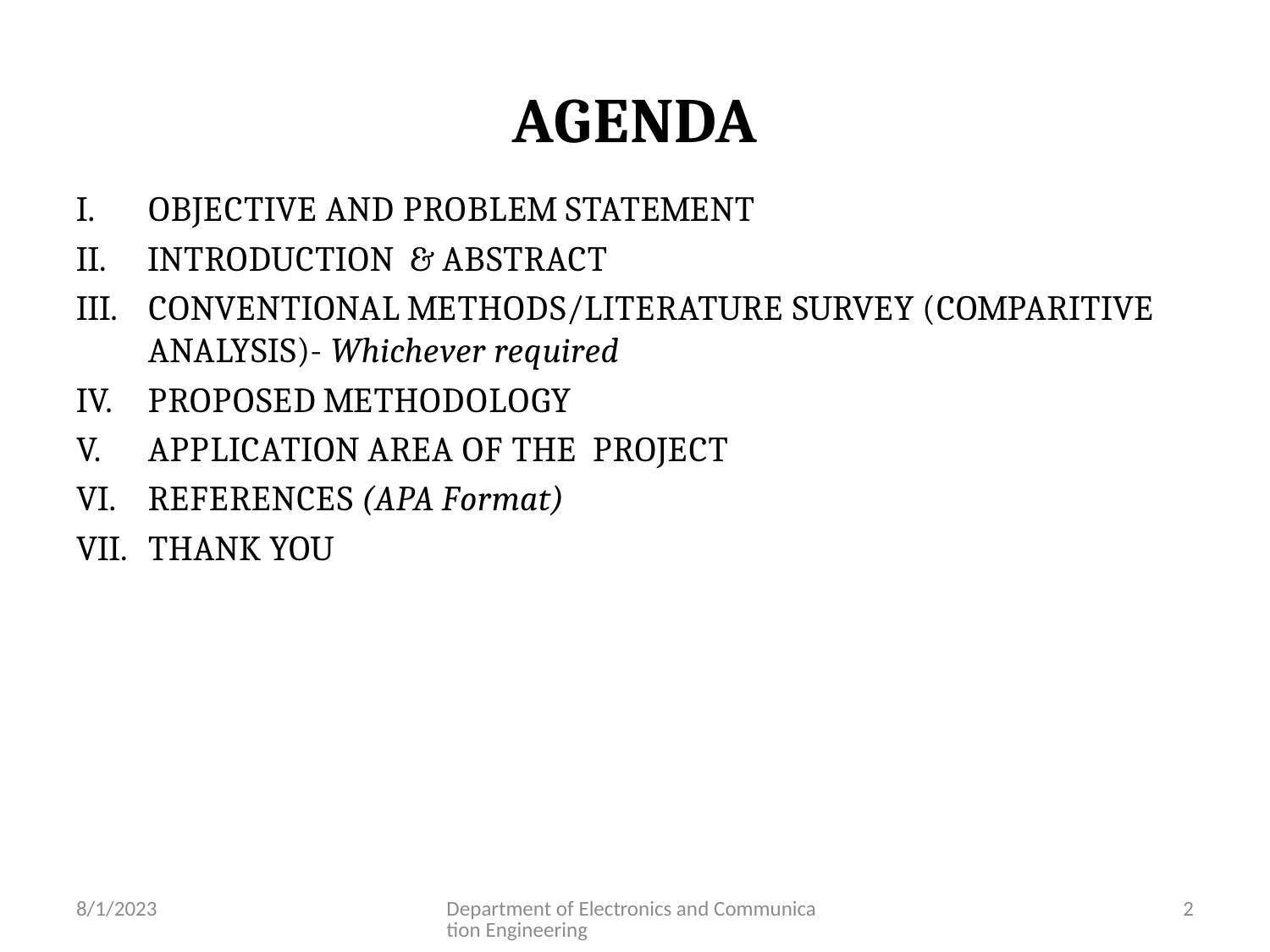

# AGENDA
OBJECTIVE AND PROBLEM STATEMENT
INTRODUCTION  & ABSTRACT
CONVENTIONAL METHODS/LITERATURE SURVEY (COMPARITIVE ANALYSIS)- Whichever required
PROPOSED METHODOLOGY
APPLICATION AREA OF THE  PROJECT
REFERENCES (APA Format)
THANK YOU

8/1/2023
Department of Electronics and Communication Engineering
2